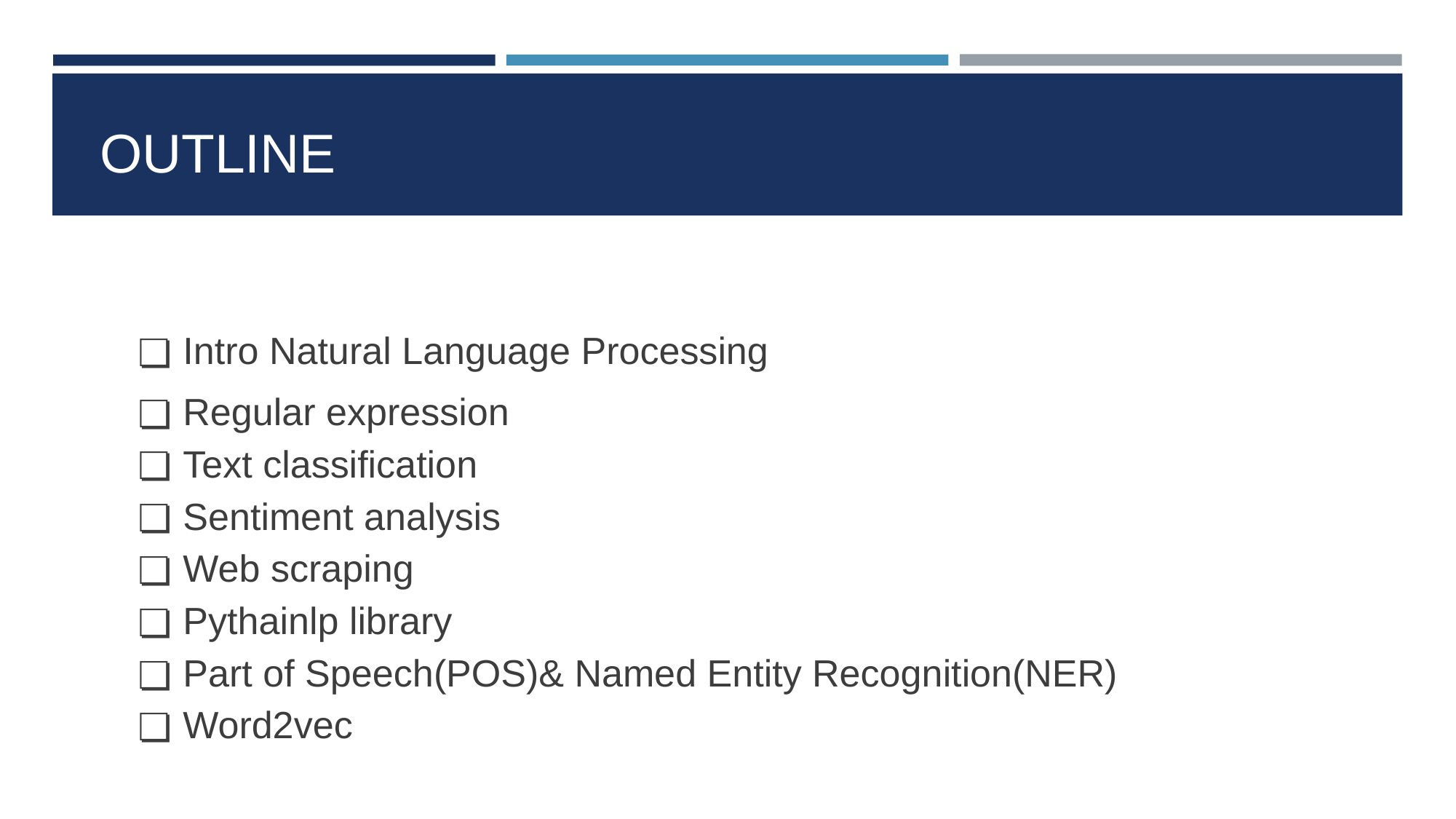

# OUTLINE

Intro Natural Language Processing
Regular expression
Text classification
Sentiment analysis
Web scraping
Pythainlp library
Part of Speech(POS)& Named Entity Recognition(NER)
Word2vec